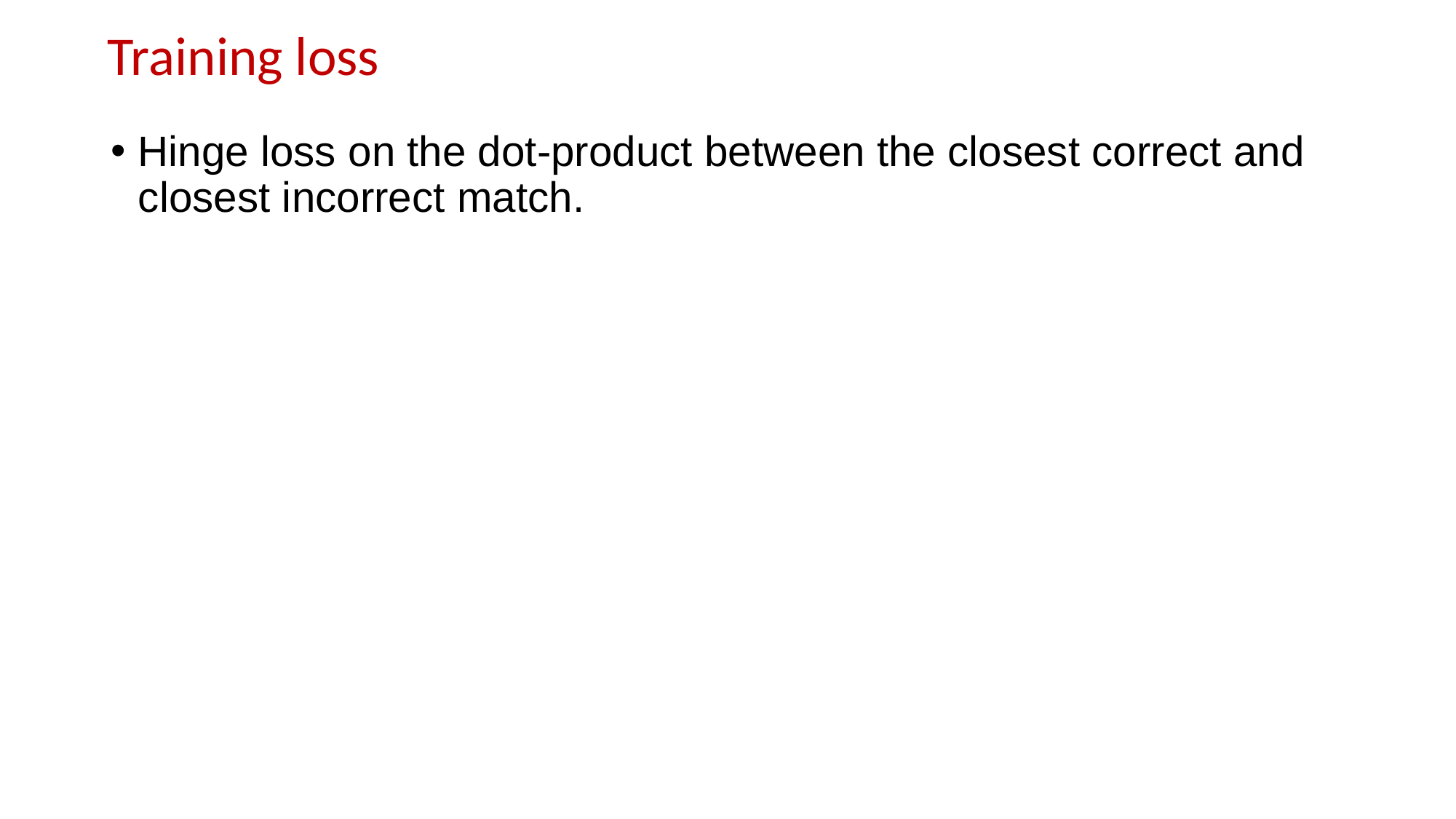

# Training loss
Hinge loss on the dot-product between the closest correct and closest incorrect match.